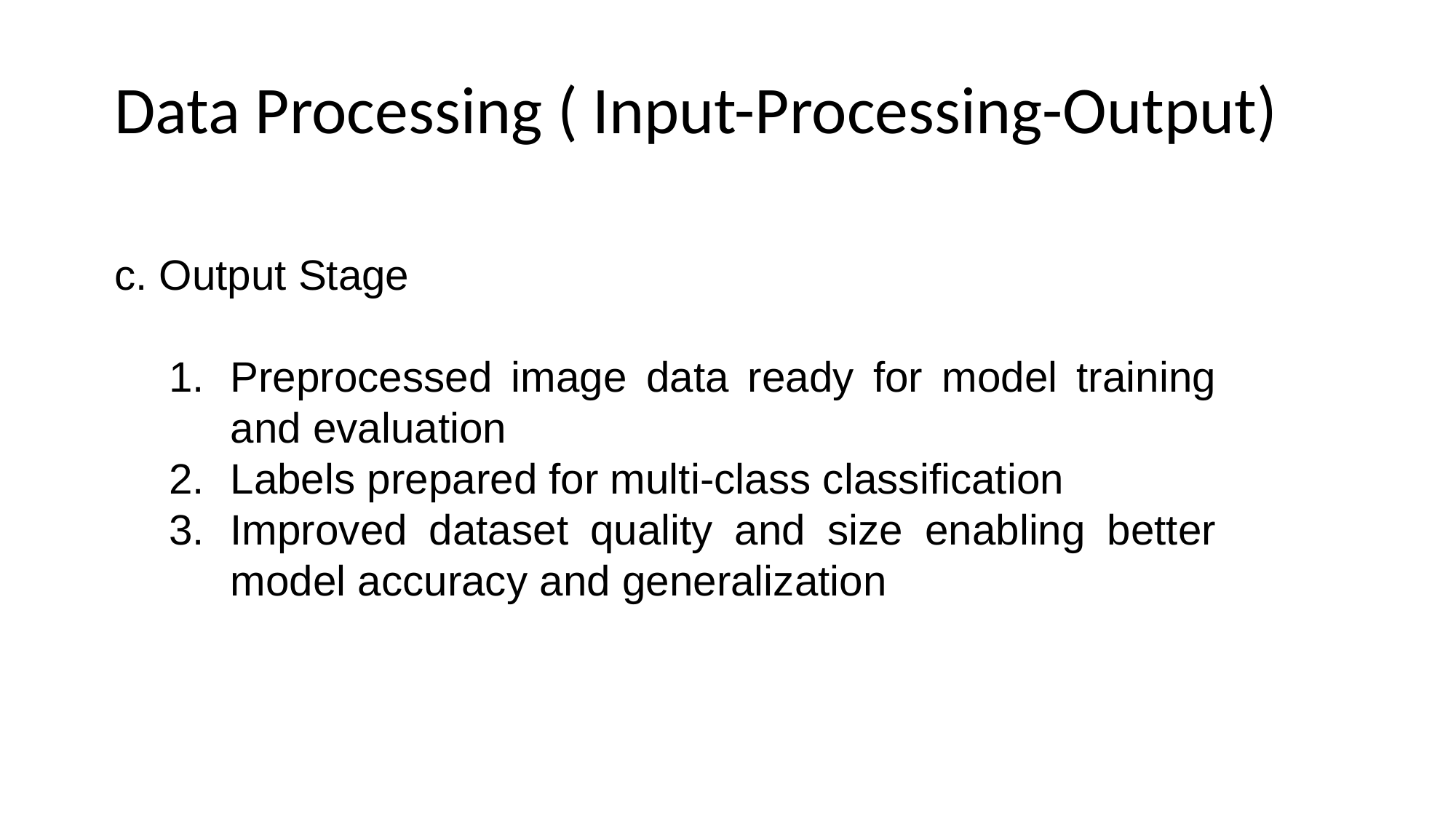

# Data Processing ( Input-Processing-Output)
c. Output Stage

Preprocessed image data ready for model training and evaluation
Labels prepared for multi-class classification
Improved dataset quality and size enabling better model accuracy and generalization